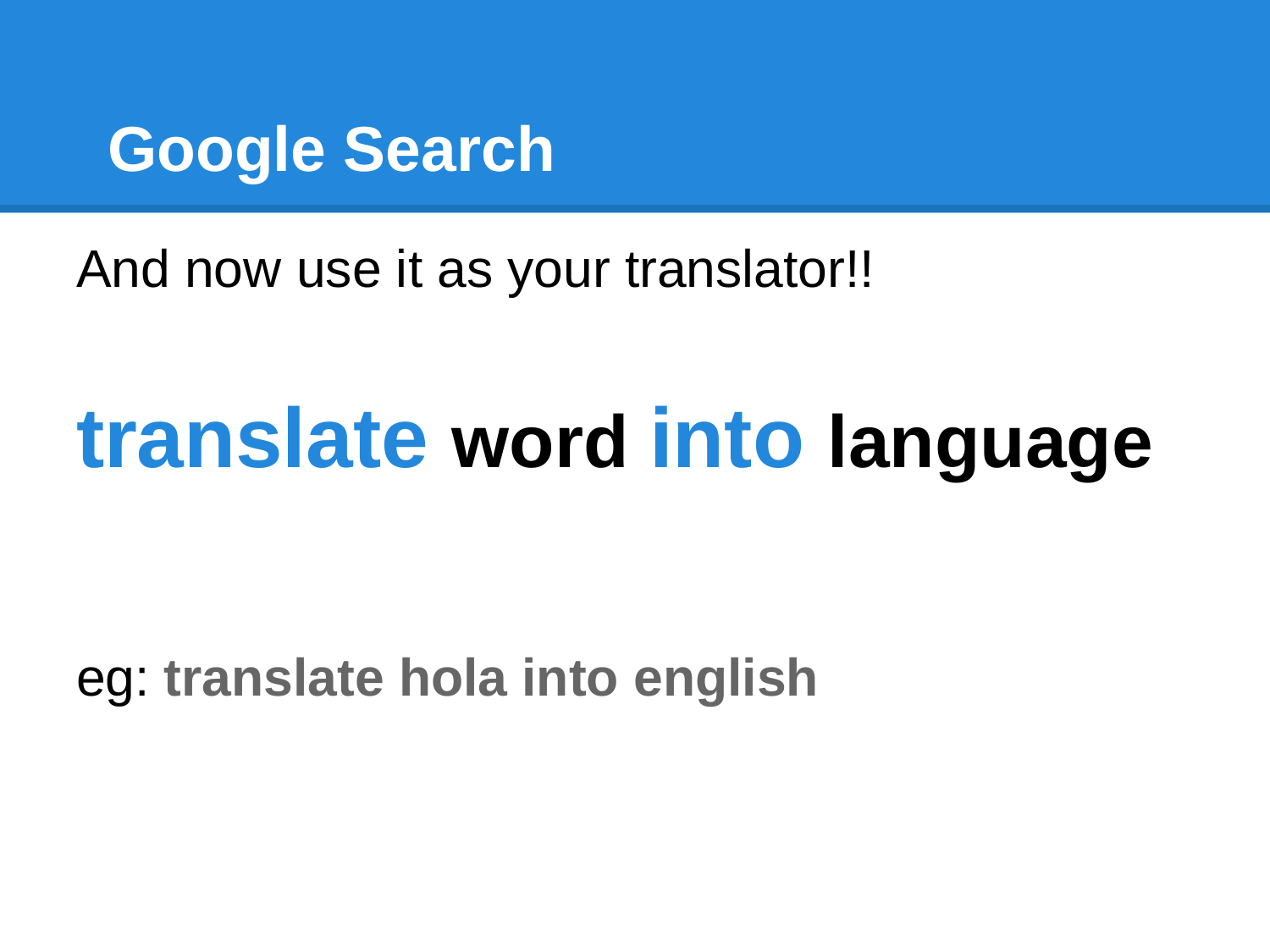

# Google Search
And now use it as your translator!!

translate word into language

eg: translate hola into english